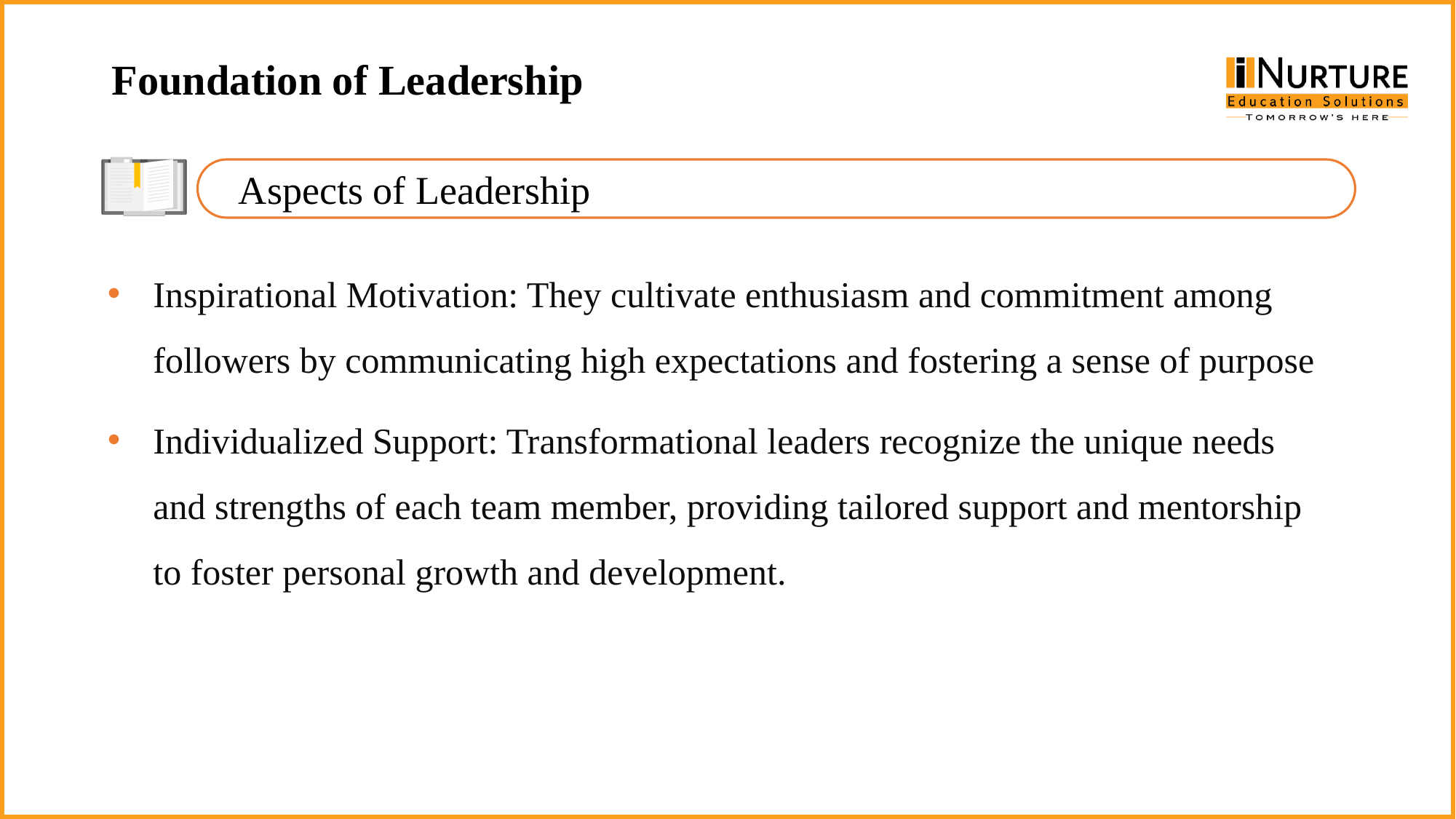

Foundation of Leadership

Aspects of Leadership

Inspirational Motivation: They cultivate enthusiasm and commitment among followers by communicating high expectations and fostering a sense of purpose
Individualized Support: Transformational leaders recognize the unique needs and strengths of each team member, providing tailored support and mentorship to foster personal growth and development.